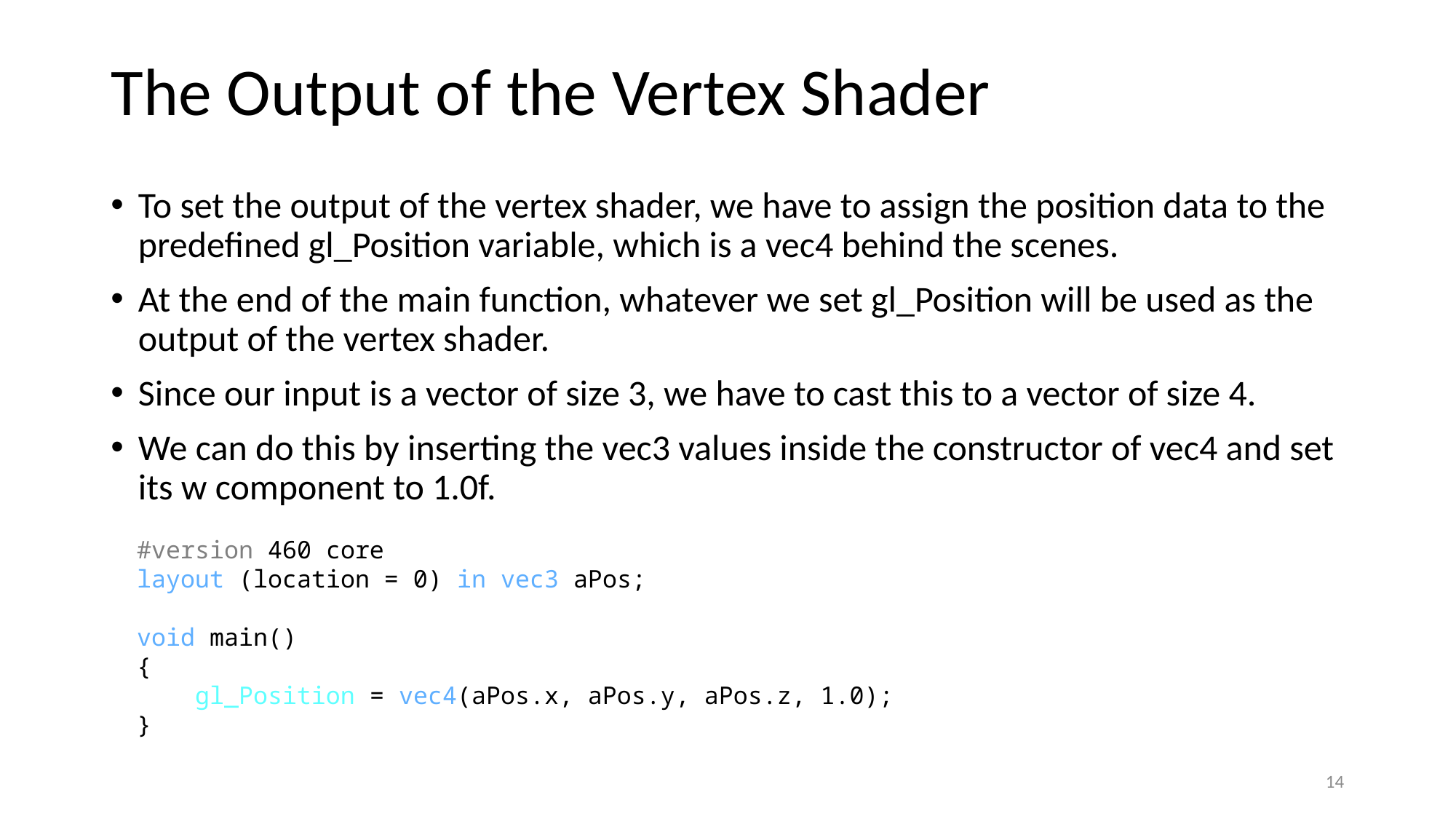

# The Output of the Vertex Shader
To set the output of the vertex shader, we have to assign the position data to the predefined gl_Position variable, which is a vec4 behind the scenes.
At the end of the main function, whatever we set gl_Position will be used as the output of the vertex shader.
Since our input is a vector of size 3, we have to cast this to a vector of size 4.
We can do this by inserting the vec3 values inside the constructor of vec4 and set its w component to 1.0f.
#version 460 core
layout (location = 0) in vec3 aPos;

void main()
{
    gl_Position = vec4(aPos.x, aPos.y, aPos.z, 1.0);
}
14